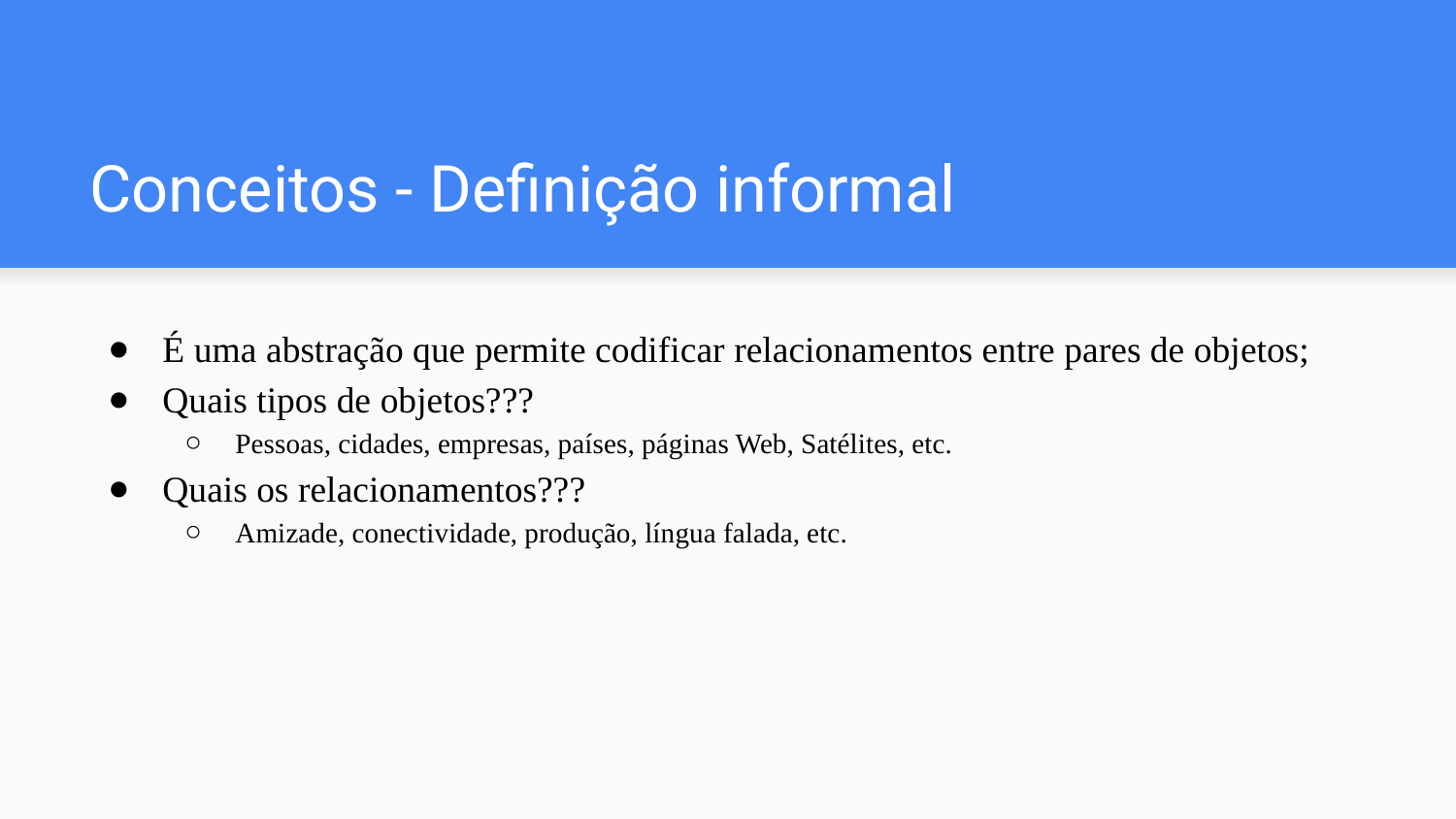

# Conceitos - Definição informal
É uma abstração que permite codificar relacionamentos entre pares de objetos;
Quais tipos de objetos???
Pessoas, cidades, empresas, países, páginas Web, Satélites, etc.
Quais os relacionamentos???
Amizade, conectividade, produção, língua falada, etc.